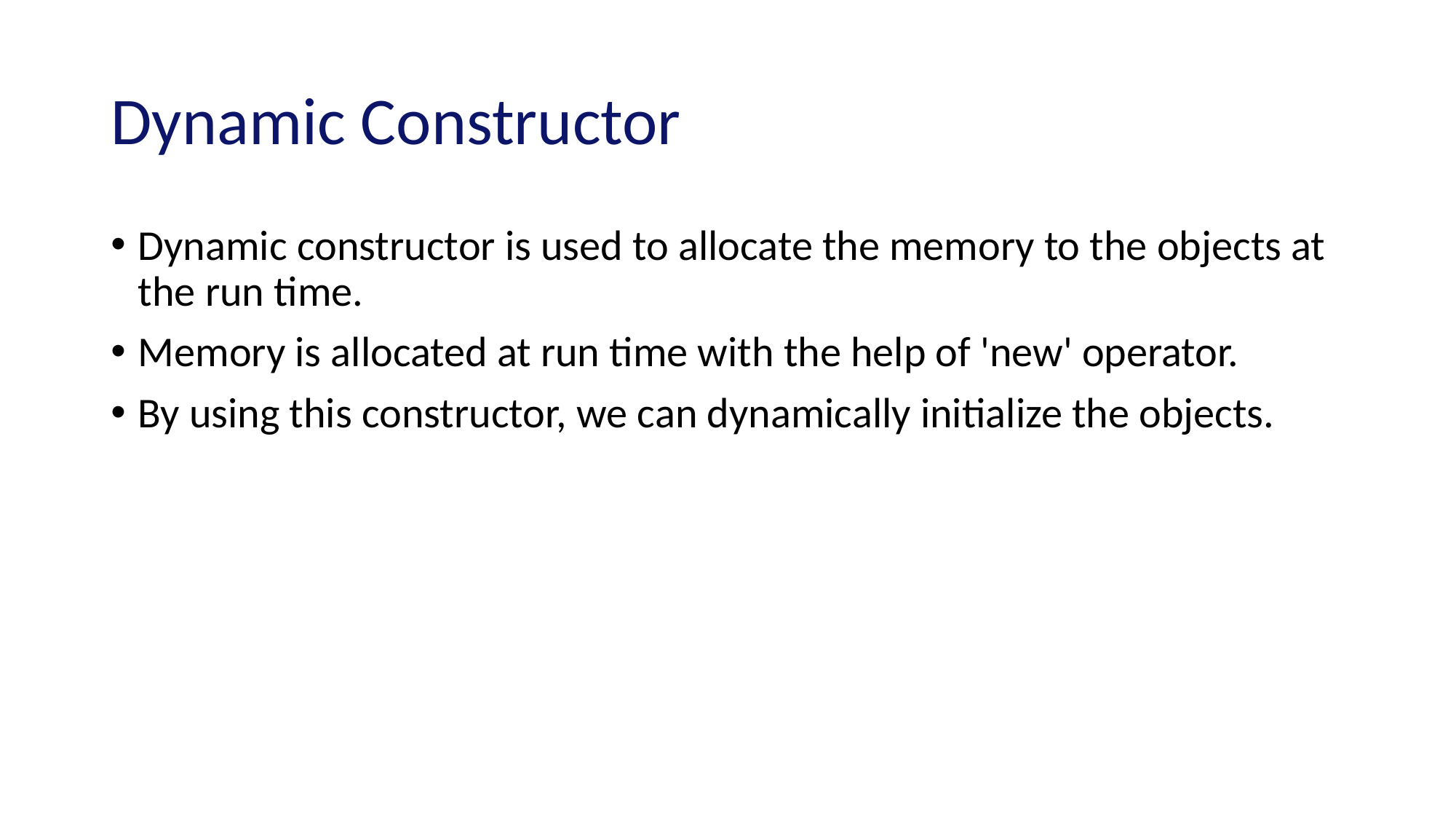

# Dynamic Constructor
Dynamic constructor is used to allocate the memory to the objects at the run time.
Memory is allocated at run time with the help of 'new' operator.
By using this constructor, we can dynamically initialize the objects.